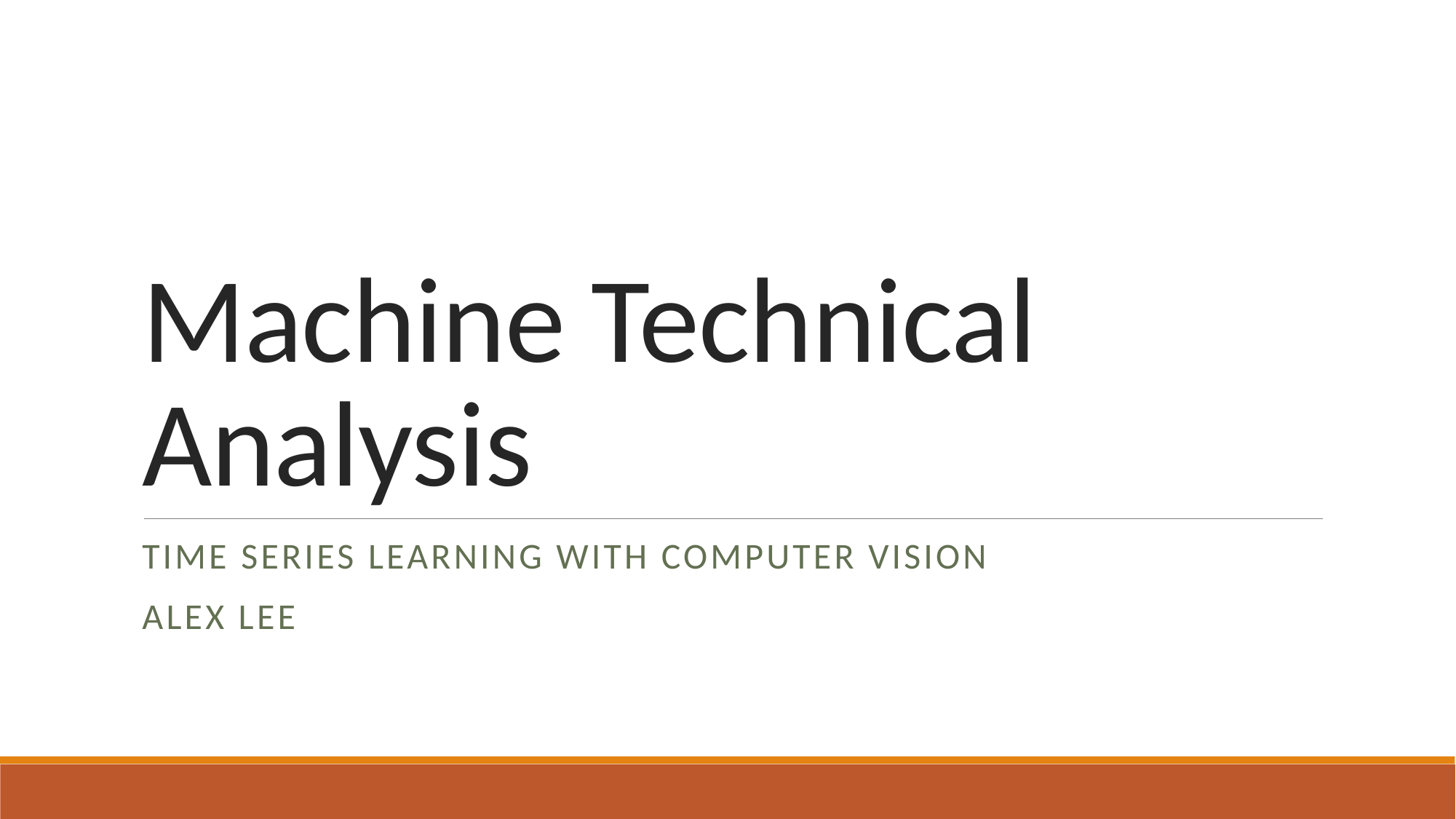

# Machine Technical Analysis
Time series learning with computer vision
Alex lee